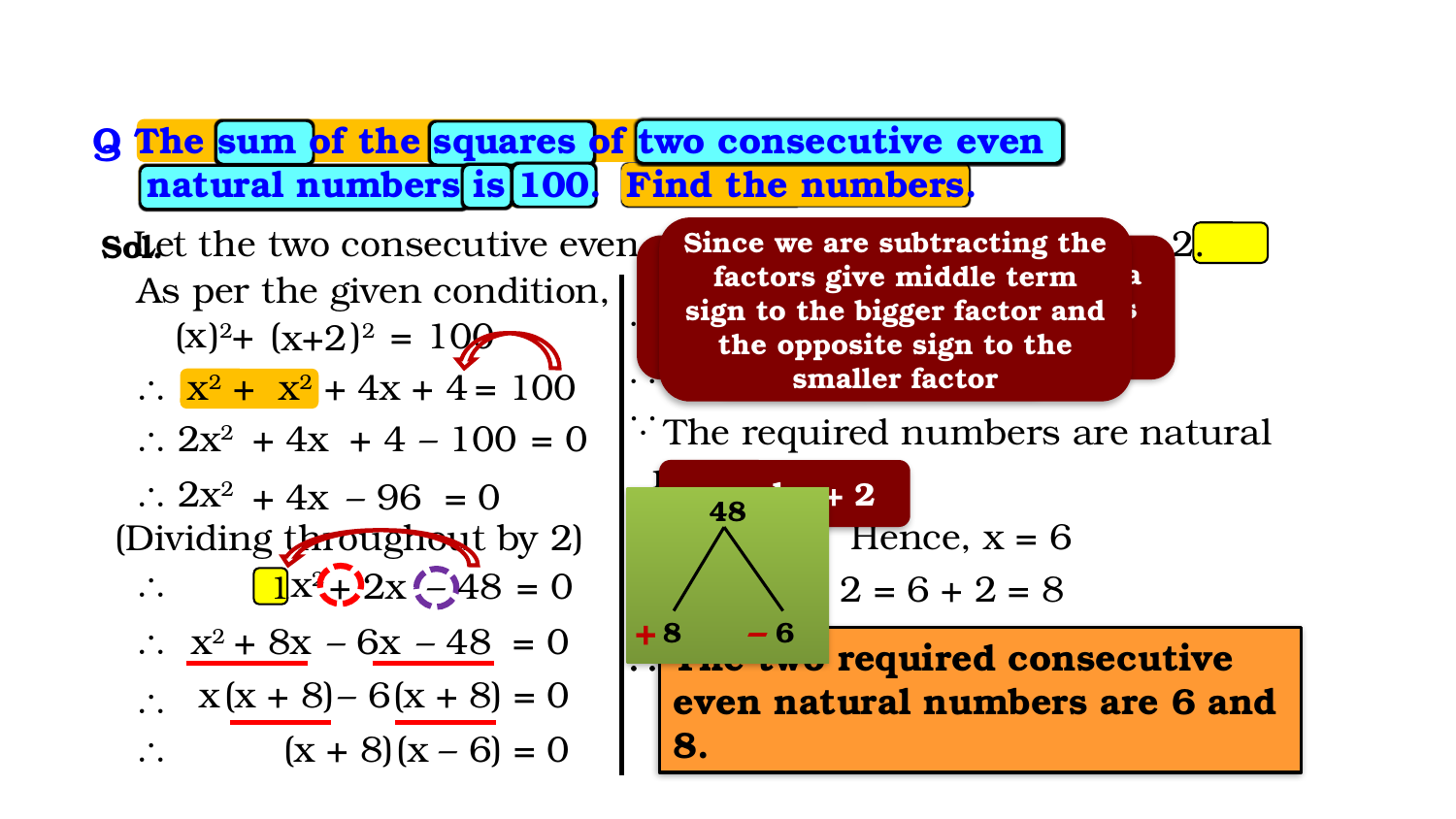

homework
Q The sum of the squares of two consecutive even natural numbers is 100.  Find the numbers.

Let the two consecutive even natural numbers be x and x+2.
Since we are subtracting the factors give middle term sign to the bigger factor and the opposite sign to the smaller factor
Sol.

Find two factors of 48 in such a way that by subtracting factors we get middle number 2
What we need to find ?
As per the given condition,
How to assume two consecutive even natural numbers ?
How many numbers?

8
–
6
= 2
∴
x + 8 = 0
or x – 6 = 0
Means +
Means (something)2
Square of what ?
x
(  )2
+
(      )2
=
100
x+2

(a+b)2 = a2 + 2ab + b2

∴
x = – 8
or x = 6
∴
 x2 +
  x2 + 4x + 4
 = 100

∴
 The required numbers are natural numbers
∴
2x2
+ 4x
+ 4
– 100
= 0
x and x + 2
∴
2x2
+ 4x
– 96
= 0
48
 8
6

∴
x ≠ -8
Hence, x = 6
(Dividing throughout by 2)

∴
 x2
+ 2x
– 48
= 0
and x + 2
= 6 + 2
 = 8

1

+
–
∴
x2
+ 8x
– 6x
– 48
= 0
∴
The two required consecutive even natural numbers are 6 and 8.
x
(x + 8)
– 6
(x + 8)
= 0
∴
∴
(x + 8)
(x – 6)
= 0